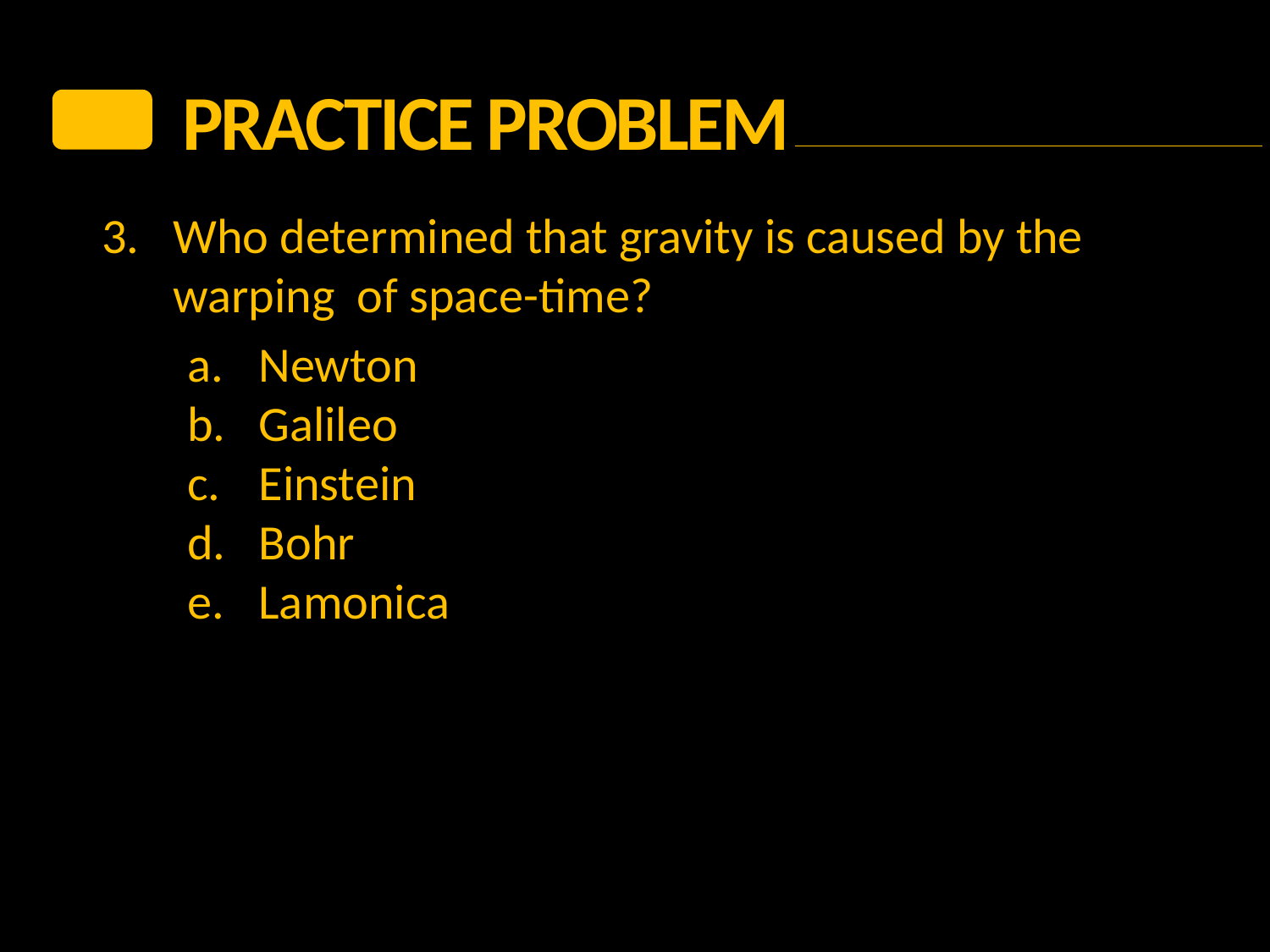

PRACTICE Problem

3.	Who determined that gravity is caused by the warping  of space-time?
Newton
Galileo
Einstein
Bohr
Lamonica